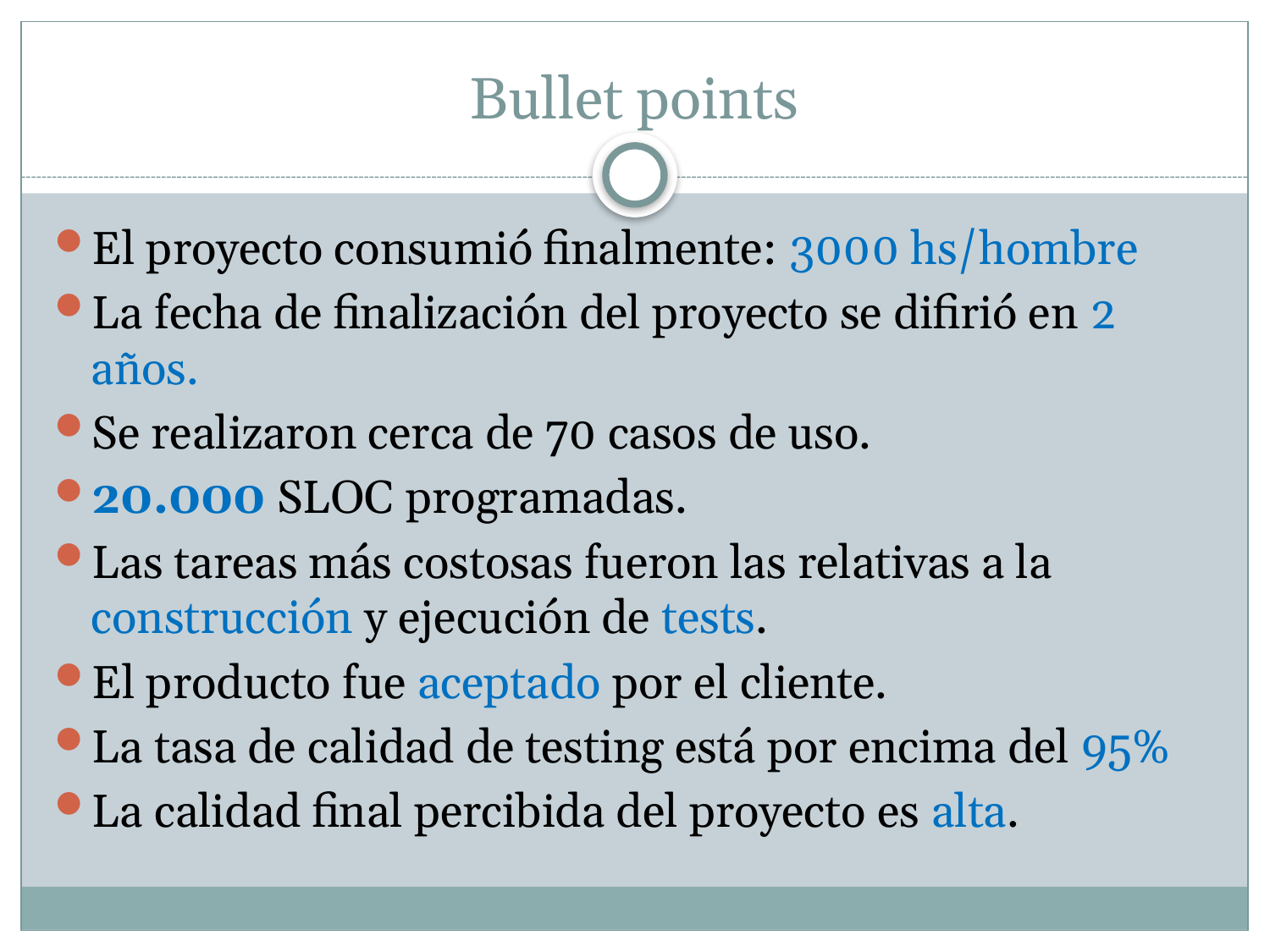

# Bullet points
El proyecto consumió finalmente: 3000 hs/hombre
La fecha de finalización del proyecto se difirió en 2 años.
Se realizaron cerca de 70 casos de uso.
20.000 SLOC programadas.
Las tareas más costosas fueron las relativas a la construcción y ejecución de tests.
El producto fue aceptado por el cliente.
La tasa de calidad de testing está por encima del 95%
La calidad final percibida del proyecto es alta.